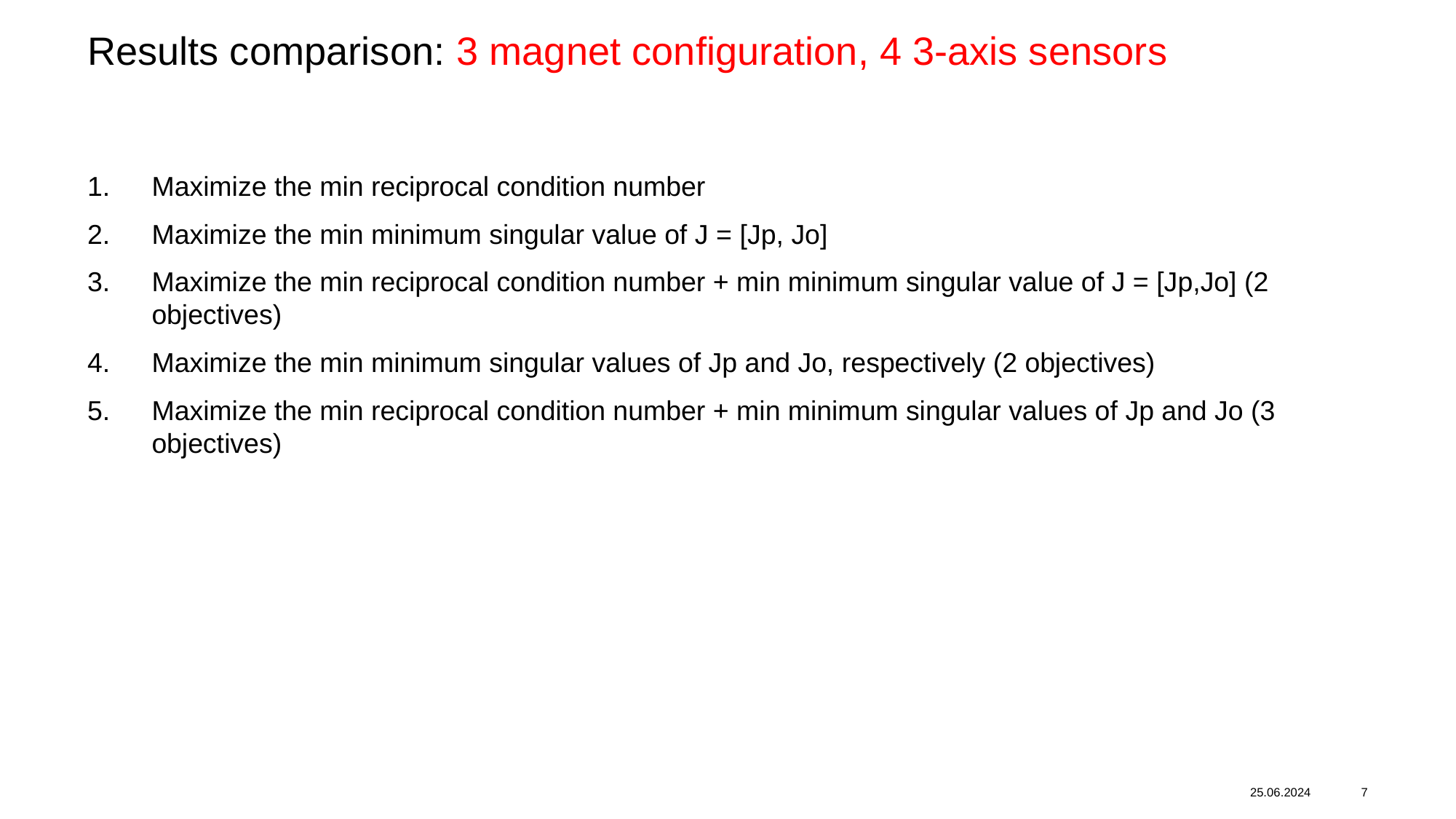

Results comparison: 3 magnet configuration, 4 3-axis sensors
Maximize the min reciprocal condition number
Maximize the min minimum singular value of J = [Jp, Jo]
Maximize the min reciprocal condition number + min minimum singular value of J = [Jp,Jo] (2 objectives)
Maximize the min minimum singular values of Jp and Jo, respectively (2 objectives)
Maximize the min reciprocal condition number + min minimum singular values of Jp and Jo (3 objectives)
25.06.2024
7